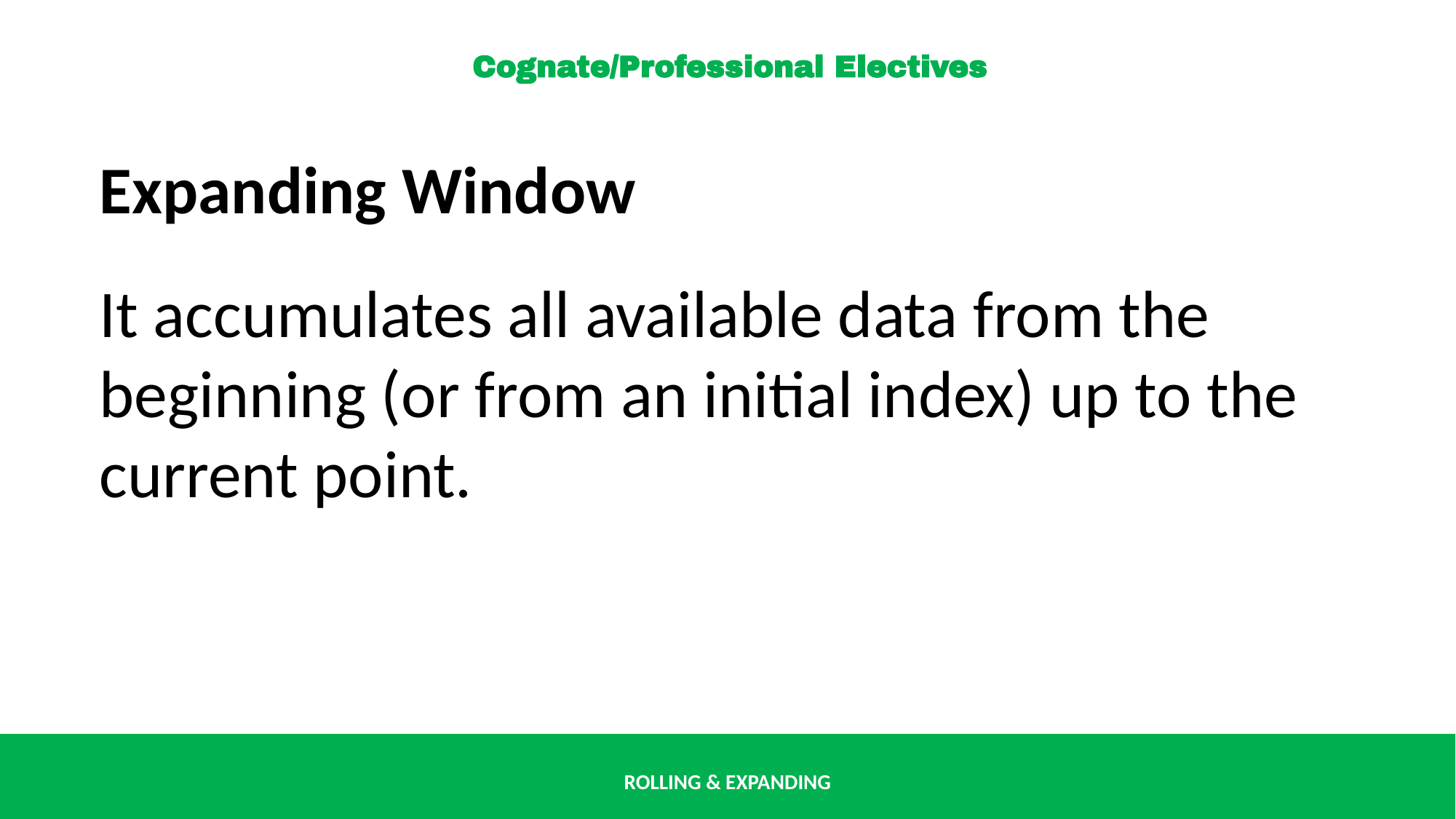

Expanding Window

It accumulates all available data from the beginning (or from an initial index) up to the current point.